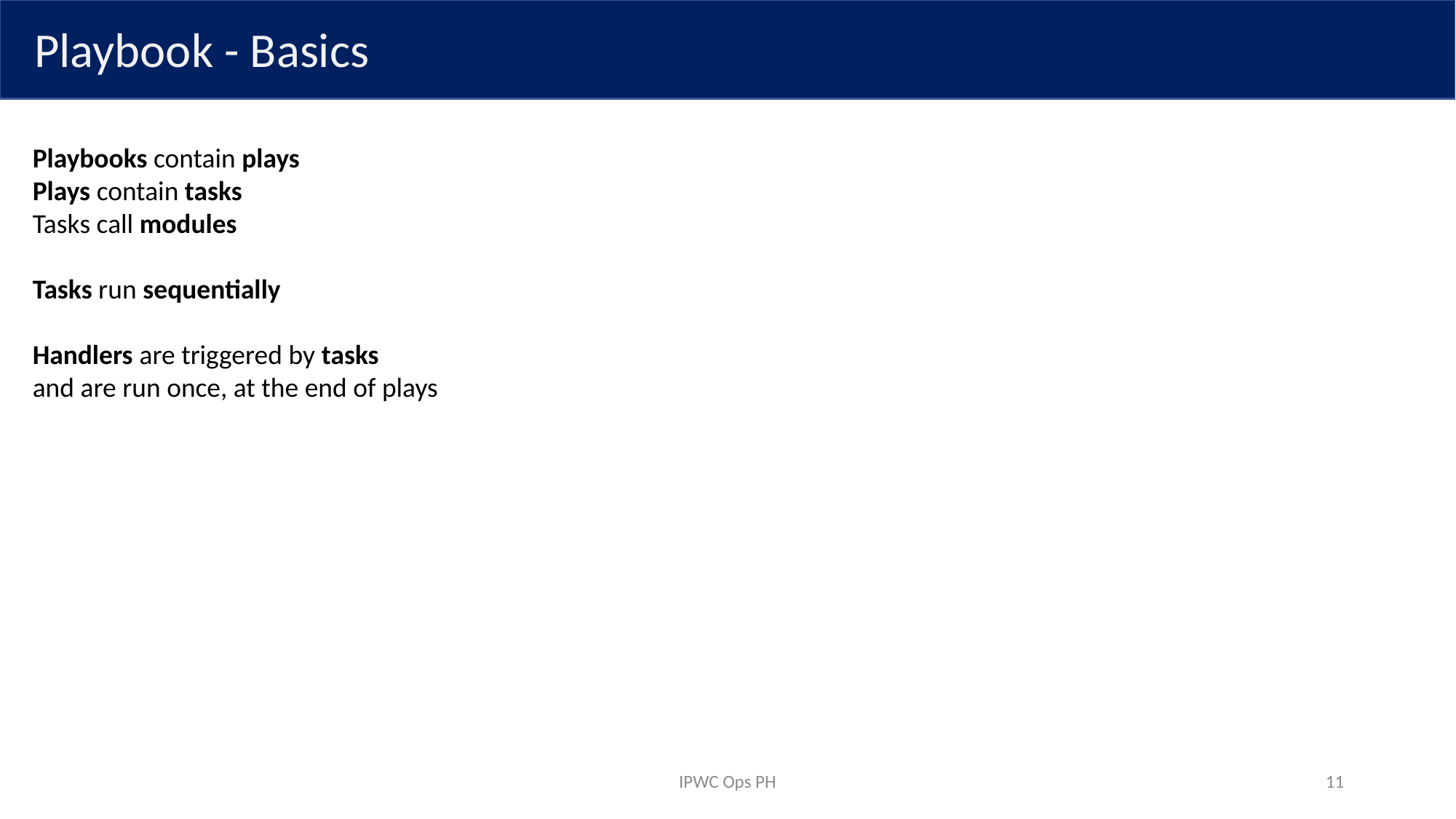

Playbook - Basics
Playbooks contain plays
Plays contain tasks
Tasks call modules

Tasks run sequentially

Handlers are triggered by tasks
and are run once, at the end of plays
IPWC Ops PH
11